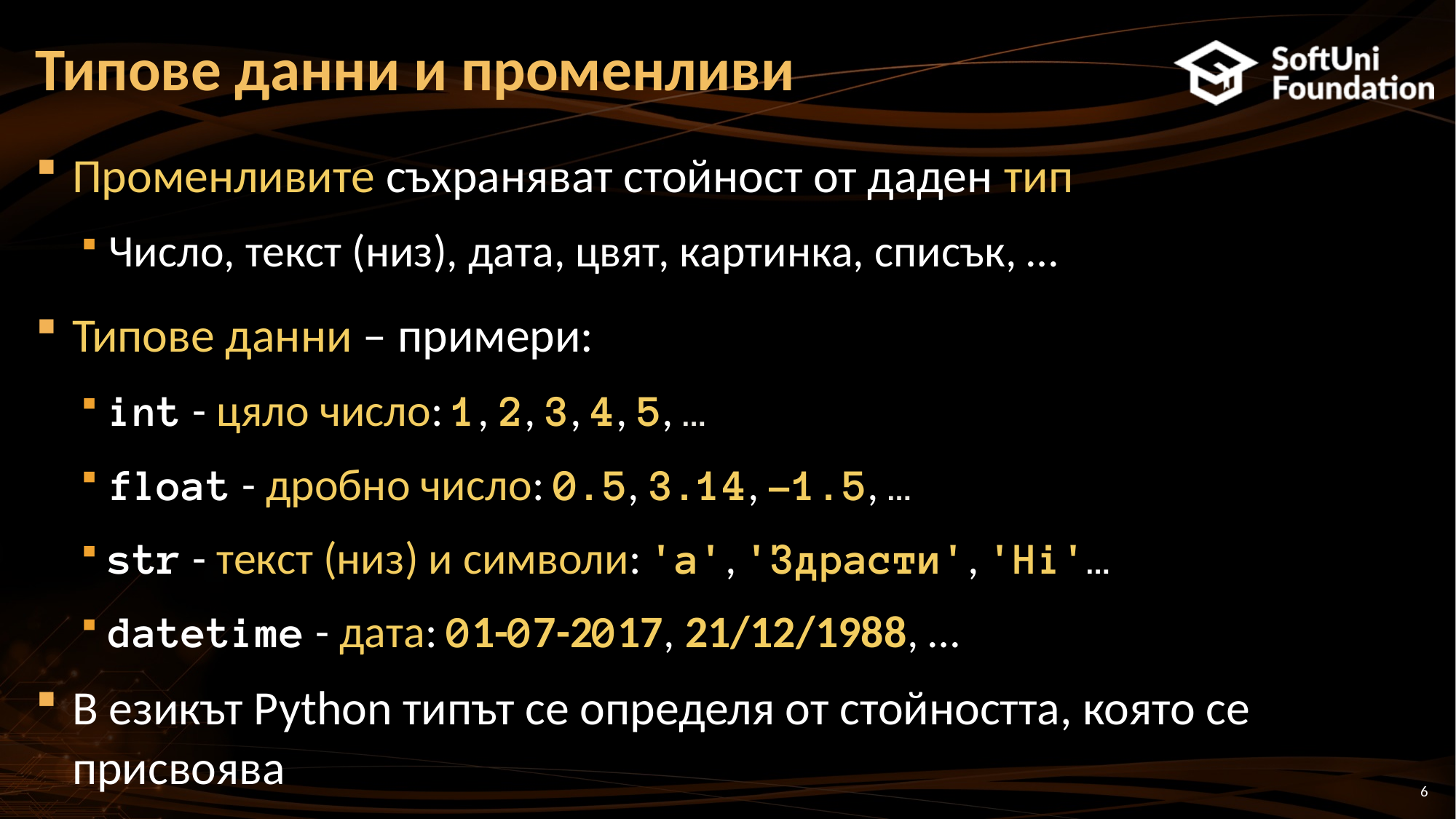

# Типове данни и променливи
Променливите съхраняват стойност от даден тип
Число, текст (низ), дата, цвят, картинка, списък, …
Типове данни – примери:
int - цяло число: 1, 2, 3, 4, 5, …
float - дробно число: 0.5, 3.14, -1.5, …
str - текст (низ) и символи: 'a', 'Здрасти', 'Hi'…
datetime - дата: 01-07-2017, 21/12/1988, …
В езикът Python типът се определя от стойността, която се присвоява
6